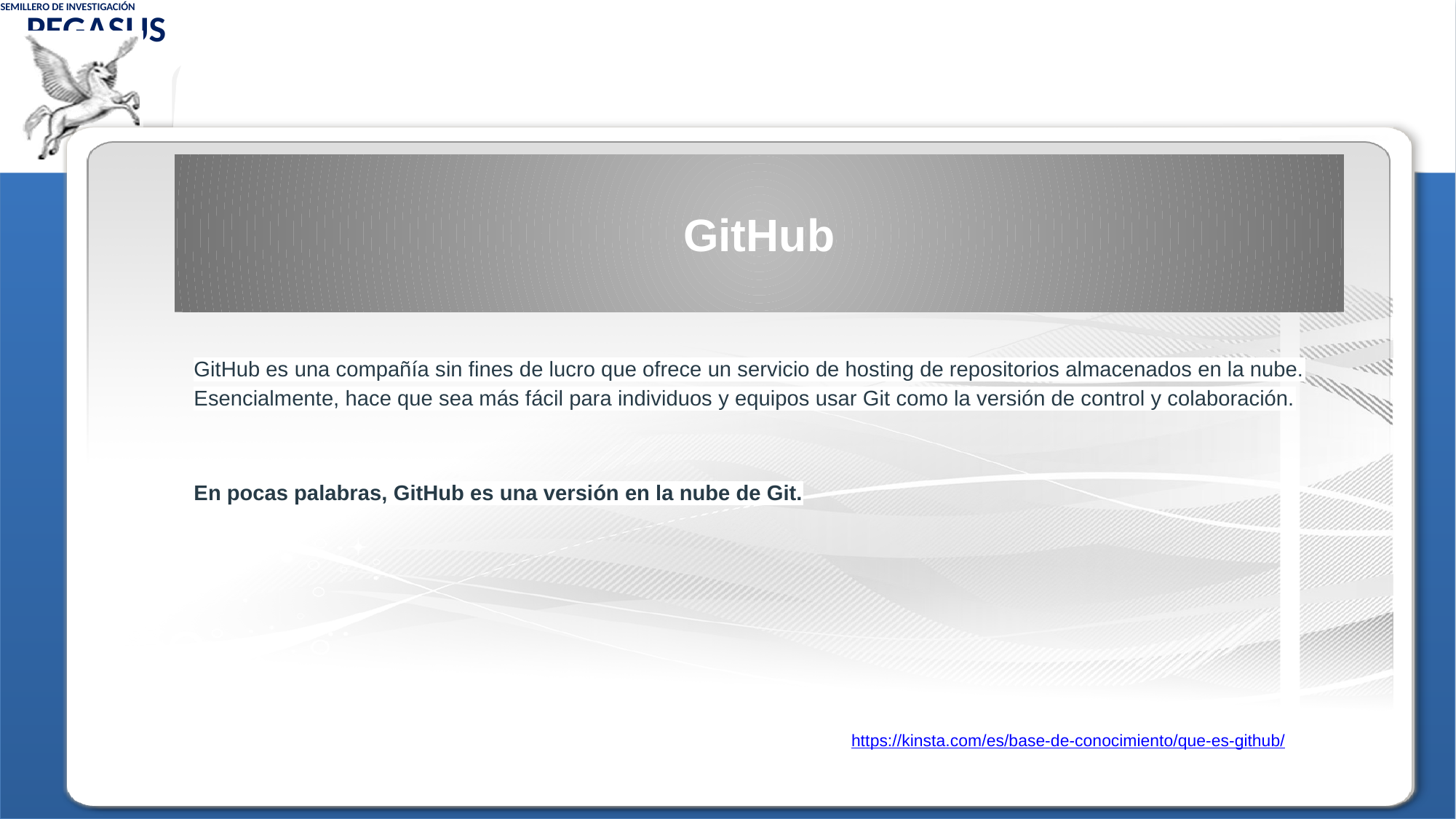

GitHub
GitHub es una compañía sin fines de lucro que ofrece un servicio de hosting de repositorios almacenados en la nube. Esencialmente, hace que sea más fácil para individuos y equipos usar Git como la versión de control y colaboración.

En pocas palabras, GitHub es una versión en la nube de Git.
https://kinsta.com/es/base-de-conocimiento/que-es-github/